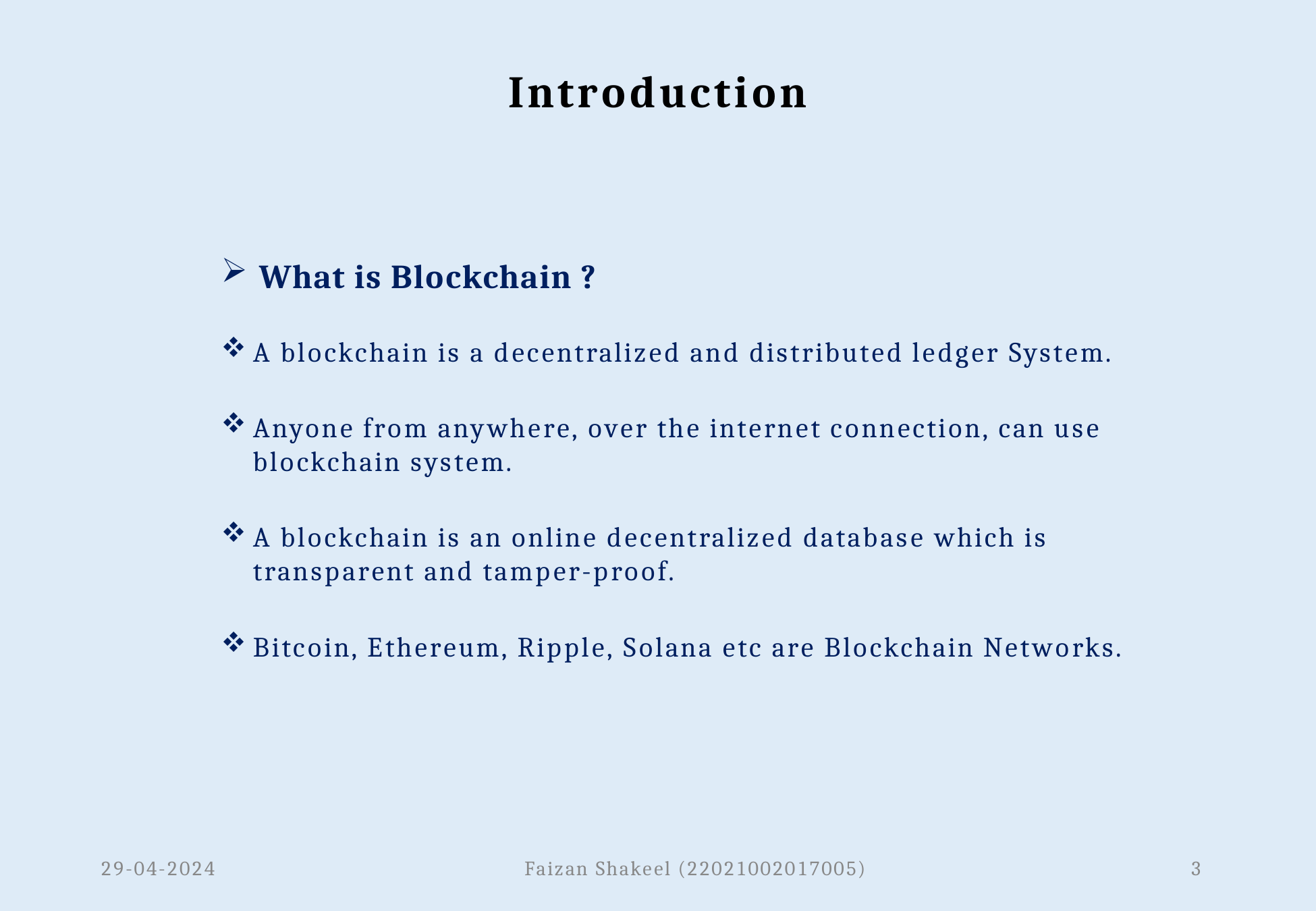

# Introduction
What is Blockchain ?

A blockchain is a decentralized and distributed ledger System.

Anyone from anywhere, over the internet connection, can use blockchain system.

A blockchain is an online decentralized database which is transparent and tamper-proof.

Bitcoin, Ethereum, Ripple, Solana etc are Blockchain Networks.

Faizan Shakeel (22021002017005)
29-04-2024
3